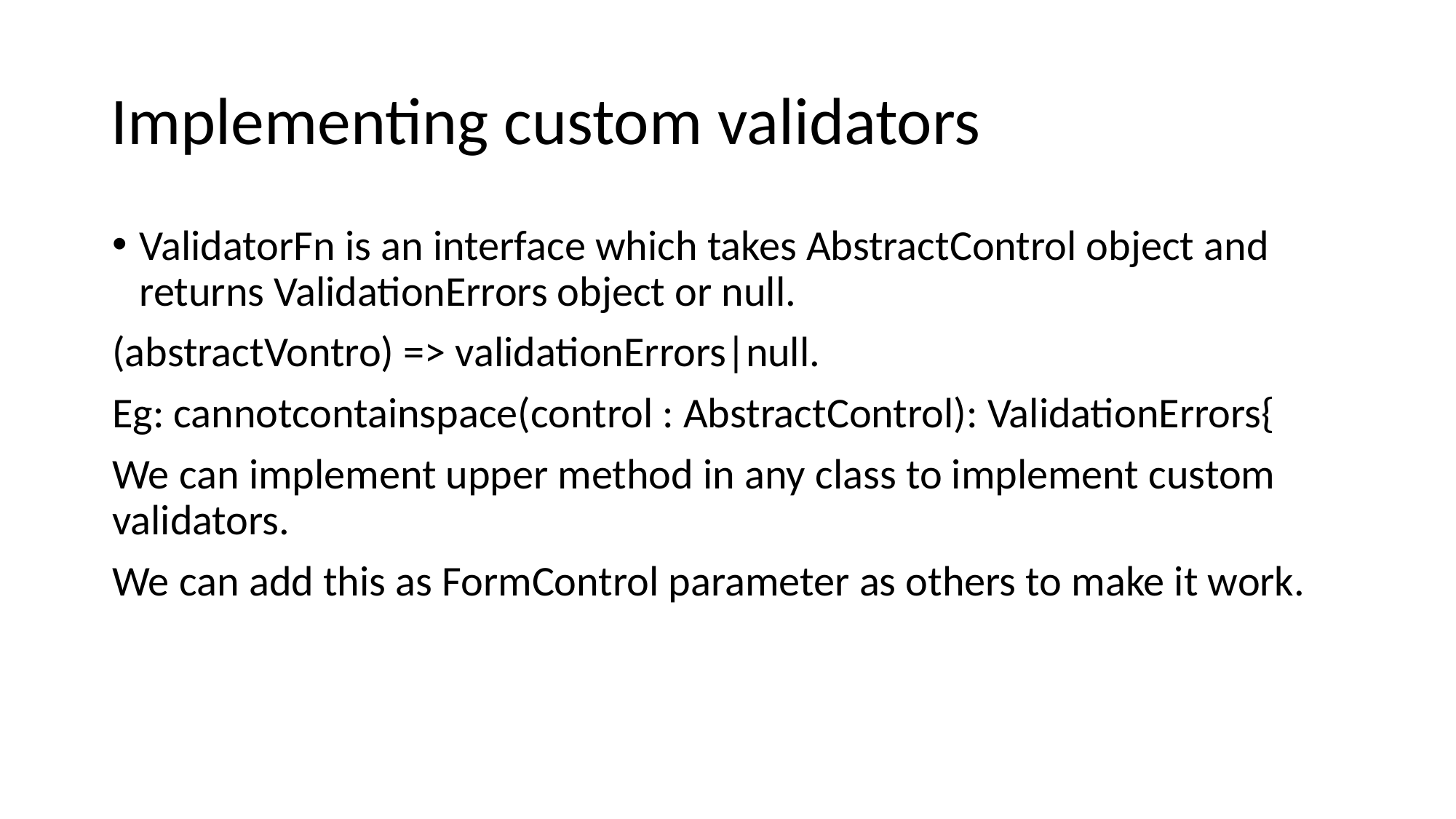

# Implementing custom validators
ValidatorFn is an interface which takes AbstractControl object and returns ValidationErrors object or null.
(abstractVontro) => validationErrors|null.
Eg: cannotcontainspace(control : AbstractControl): ValidationErrors{
We can implement upper method in any class to implement custom validators.
We can add this as FormControl parameter as others to make it work.